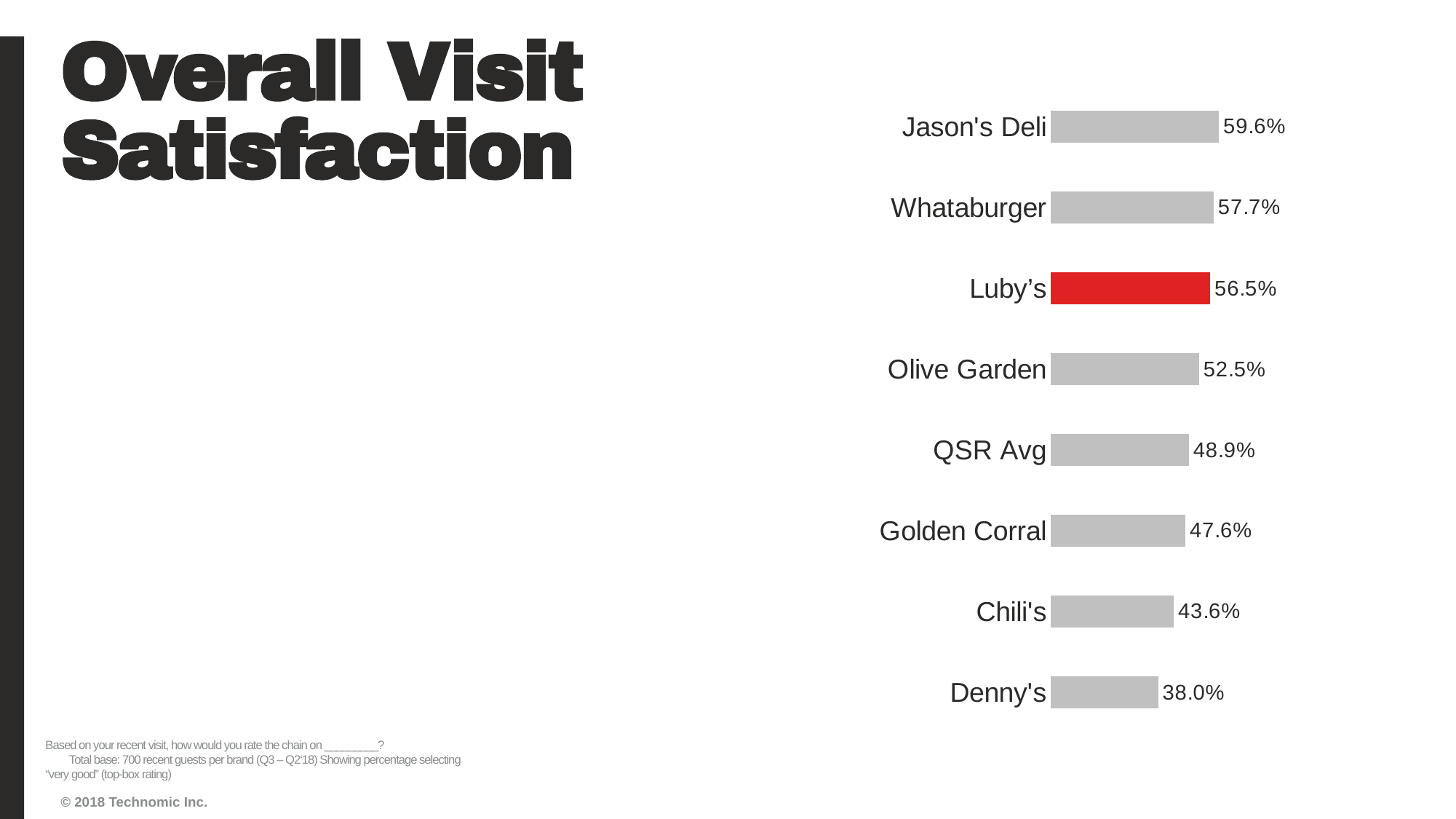

# Overall Visit Satisfaction

### Chart

| Category | Series1 |
|---|---|
| Denny's | 0.38 |
| Chili's | 0.4357142857142857 |
| Golden Corral | 0.4764621968616263 |
| QSR Avg | 0.48877176778400844 |
| Olive Garden | 0.5249643366619116 |
| Luby’s | 0.5649072753209701 |
| Whataburger | 0.5771428571428572 |
| Jason's Deli | 0.5957142857142858 |
Based on your recent visit, how would you rate the chain on _________?                                           Total base: 700 recent guests per brand (Q3 – Q2‘18) Showing percentage selecting “very good” (top-box rating)